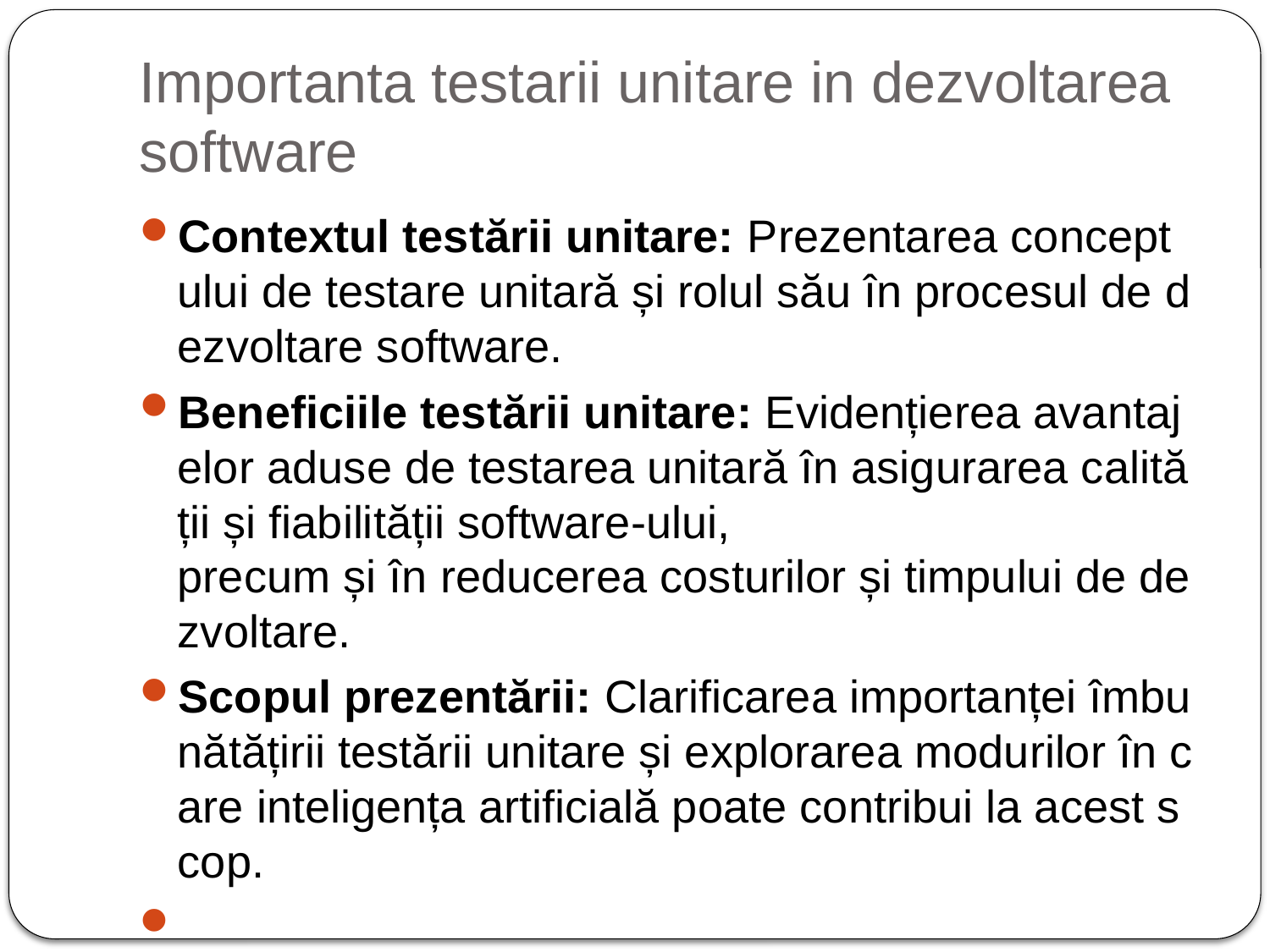

# Importanta testarii unitare in dezvoltarea software​
Contextul testării unitare: Prezentarea conceptului de testare unitară și rolul său în procesul de dezvoltare software.​
Beneficiile testării unitare: Evidențierea avantajelor aduse de testarea unitară în asigurarea calității și fiabilității software-ului, precum și în reducerea costurilor și timpului de dezvoltare.​
Scopul prezentării: Clarificarea importanței îmbunătățirii testării unitare și explorarea modurilor în care inteligența artificială poate contribui la acest scop.​
​